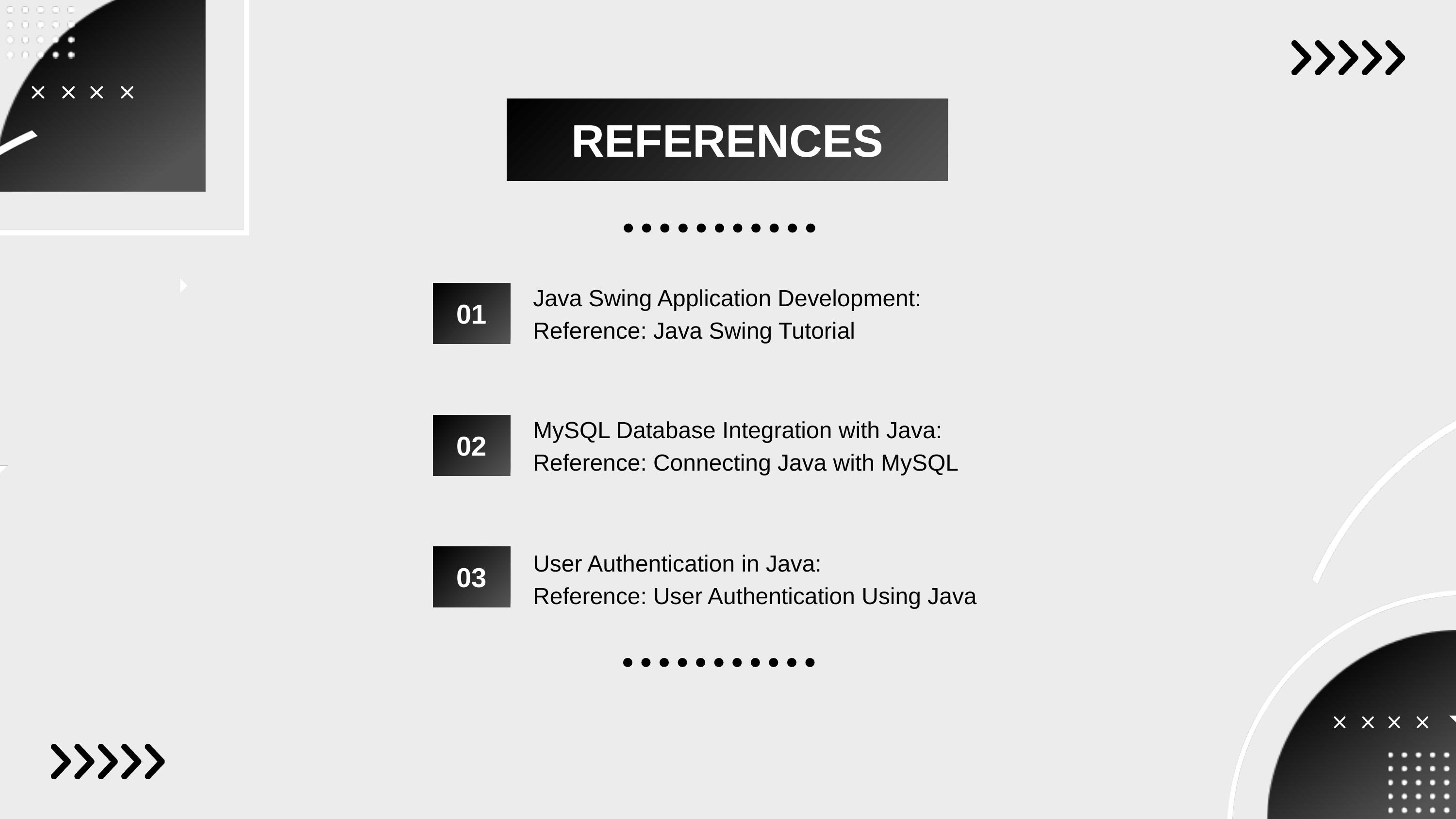

REFERENCES

Java Swing Application Development:
Reference: Java Swing Tutorial

01
MySQL Database Integration with Java:
Reference: Connecting Java with MySQL

02

User Authentication in Java:
Reference: User Authentication Using Java

03